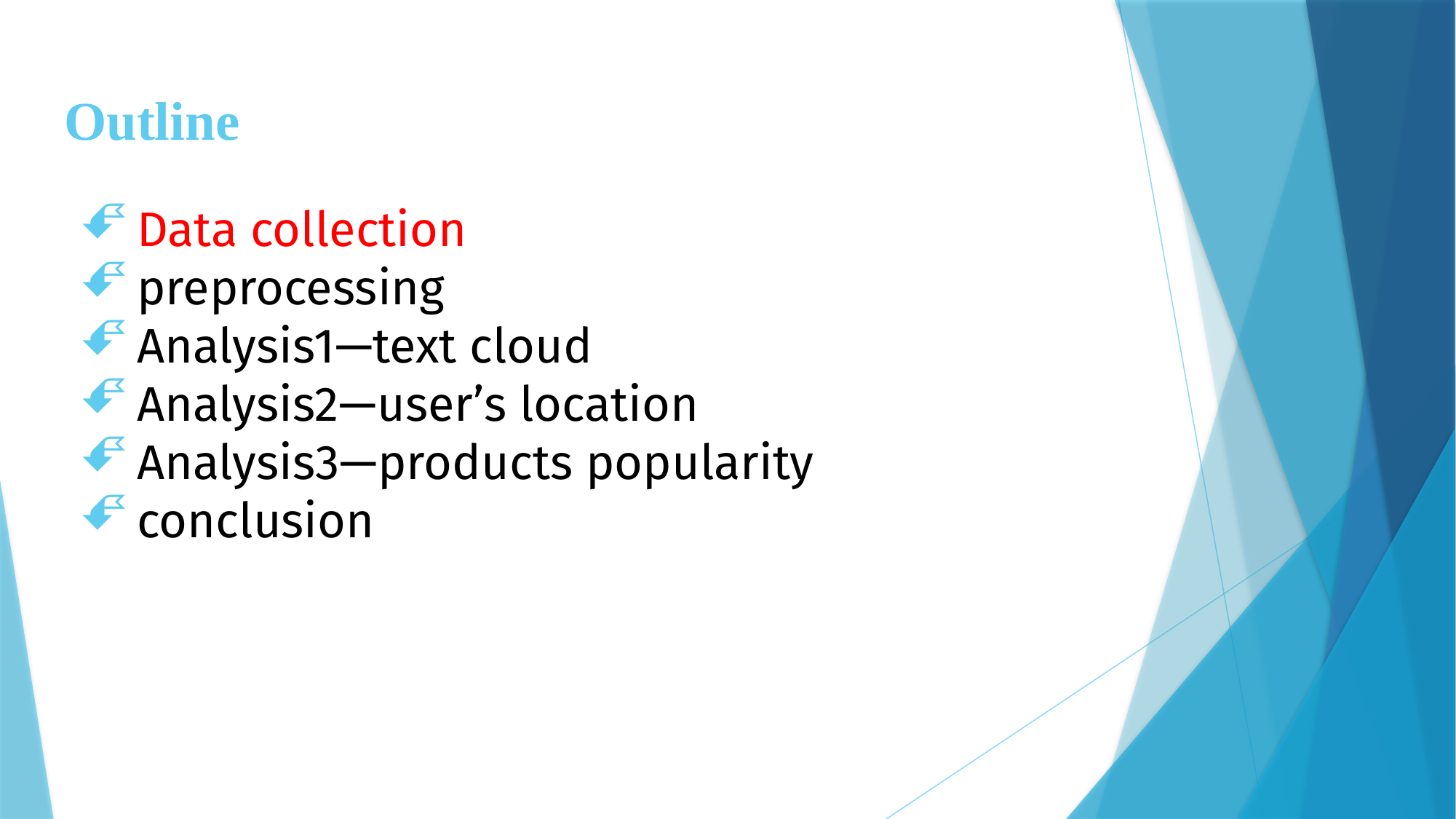

# Outline
Data collection
preprocessing
Analysis1—text cloud
Analysis2—user’s location
Analysis3—products popularity
conclusion